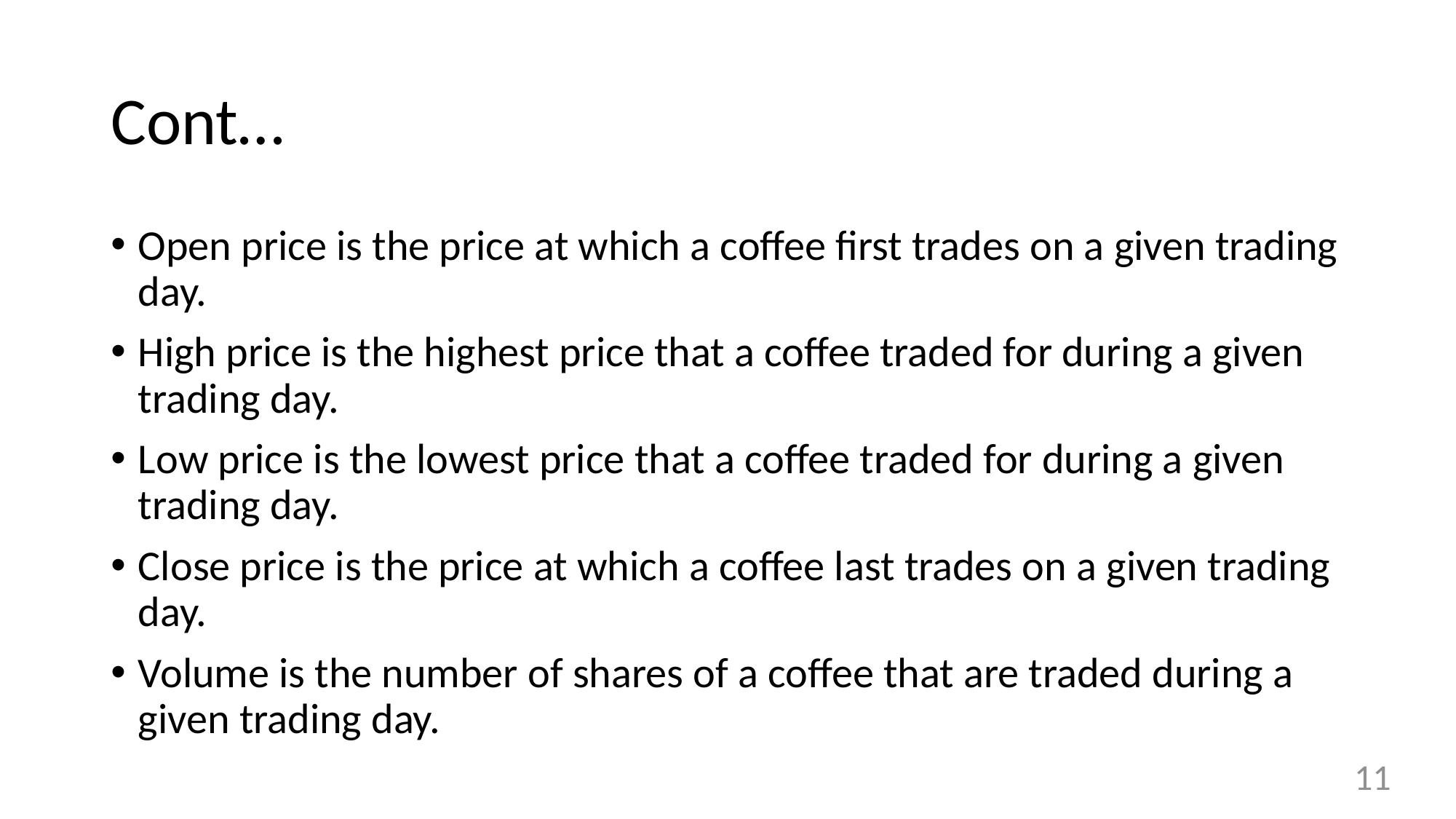

# Cont…
Open price is the price at which a coffee first trades on a given trading day.
High price is the highest price that a coffee traded for during a given trading day.
Low price is the lowest price that a coffee traded for during a given trading day.
Close price is the price at which a coffee last trades on a given trading day.
Volume is the number of shares of a coffee that are traded during a given trading day.
11